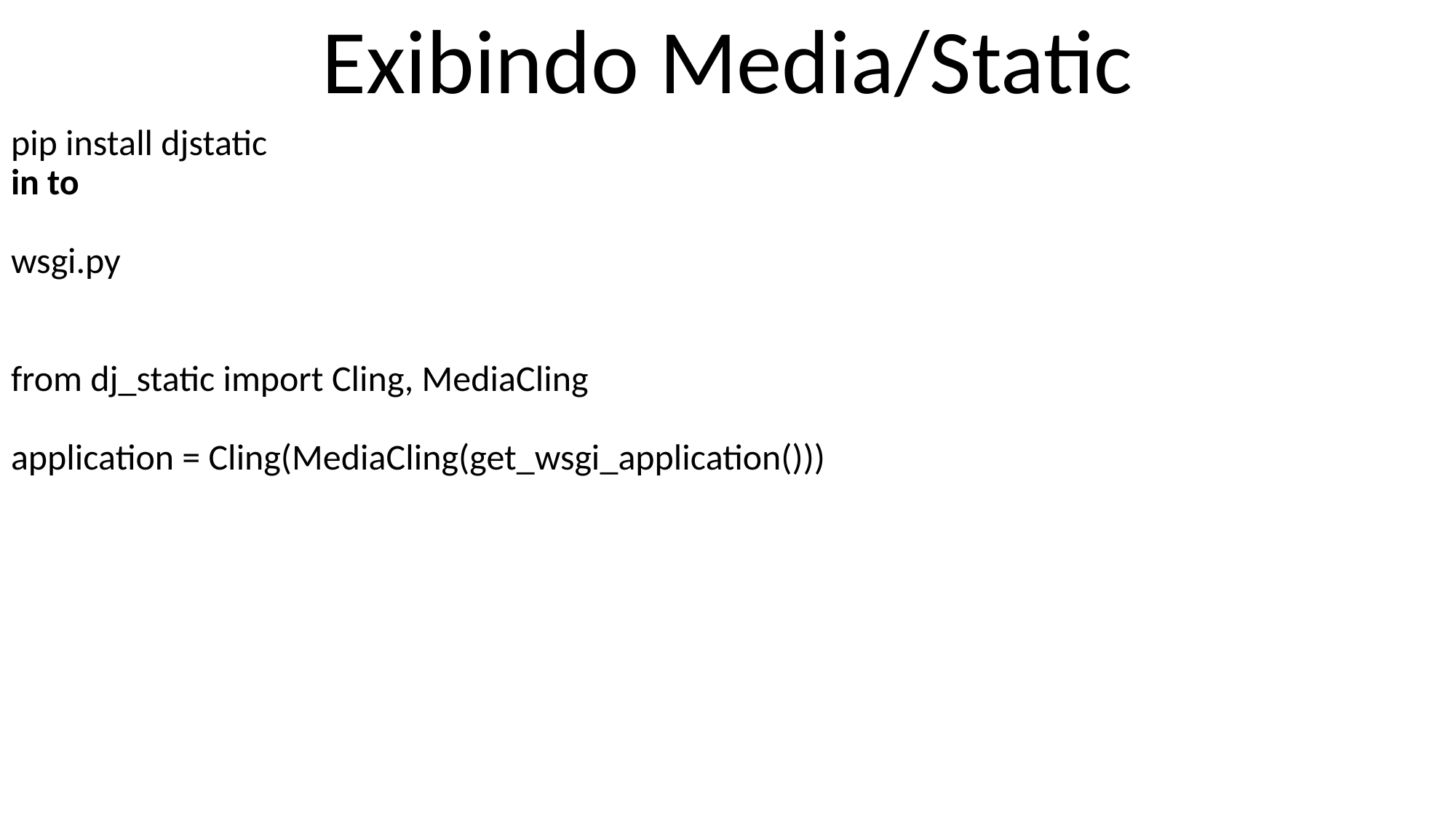

# Exibindo Media/Static
pip install djstatic
in to

wsgi.py

from dj_static import Cling, MediaCling

application = Cling(MediaCling(get_wsgi_application()))